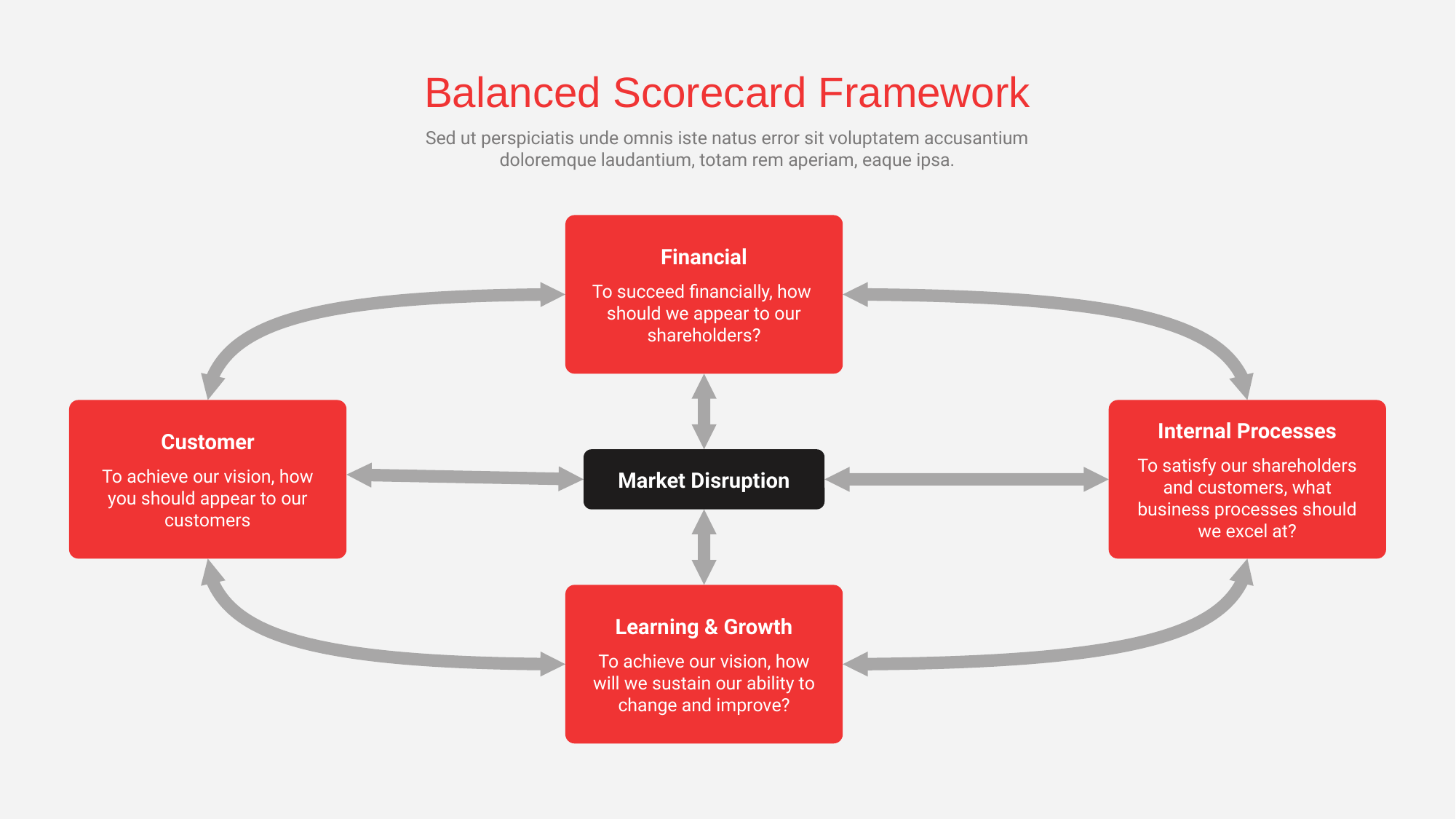

Balanced Scorecard Framework
Sed ut perspiciatis unde omnis iste natus error sit voluptatem accusantium doloremque laudantium, totam rem aperiam, eaque ipsa.

Financial
To succeed financially, how
should we appear to our shareholders?

Customer
To achieve our vision, how you should appear to our customers

Internal Processes
To satisfy our shareholders and customers, what business processes should we excel at?

Market Disruption

Learning & Growth
To achieve our vision, how will we sustain our ability to change and improve?